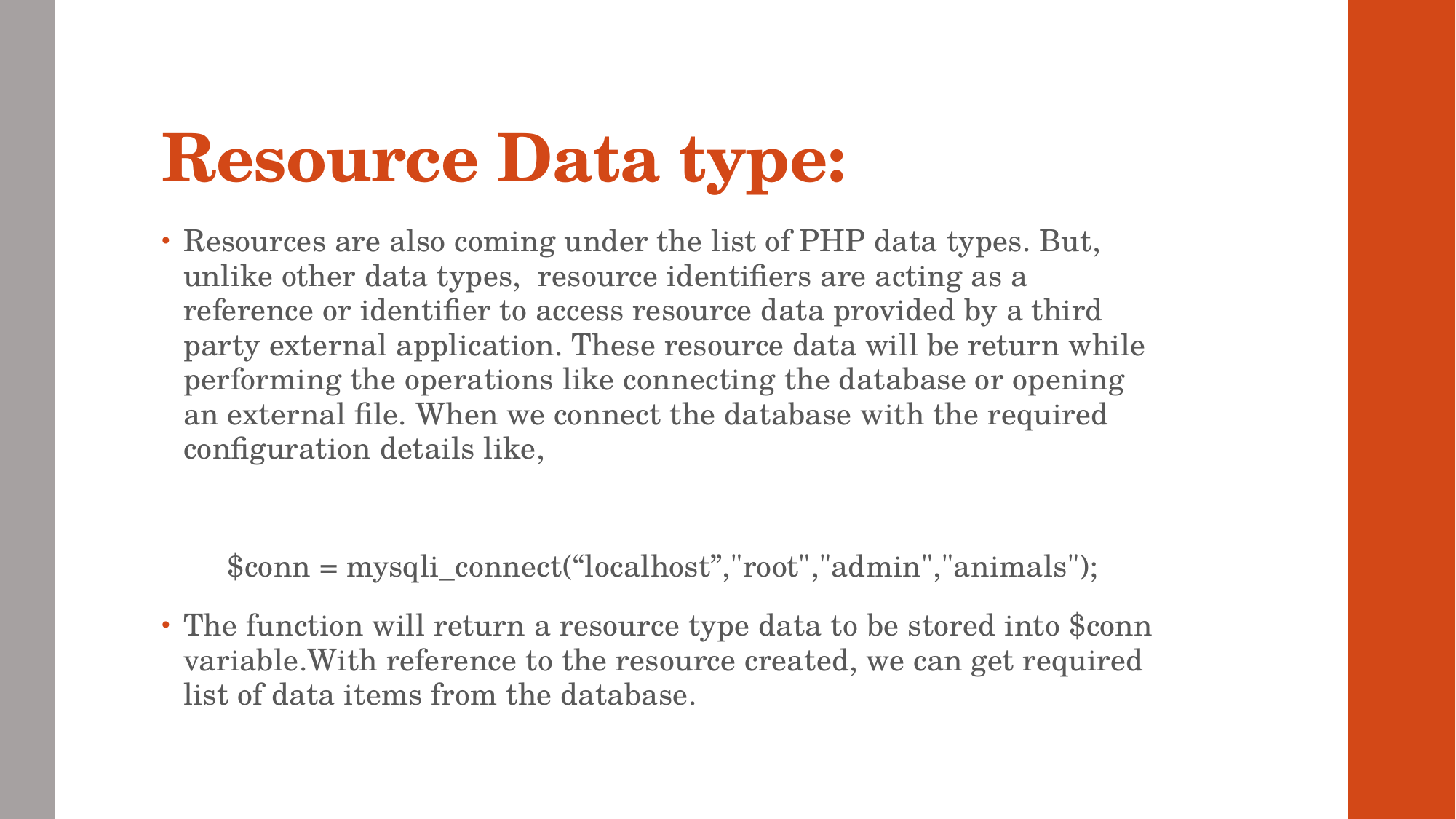

# Resource Data type:
Resources are also coming under the list of PHP data types. But, unlike other data types,  resource identifiers are acting as a reference or identifier to access resource data provided by a third party external application. These resource data will be return while performing the operations like connecting the database or opening an external file. When we connect the database with the required configuration details like,

$conn = mysqli_connect(“localhost”,"root","admin","animals");
The function will return a resource type data to be stored into $conn variable.With reference to the resource created, we can get required list of data items from the database.